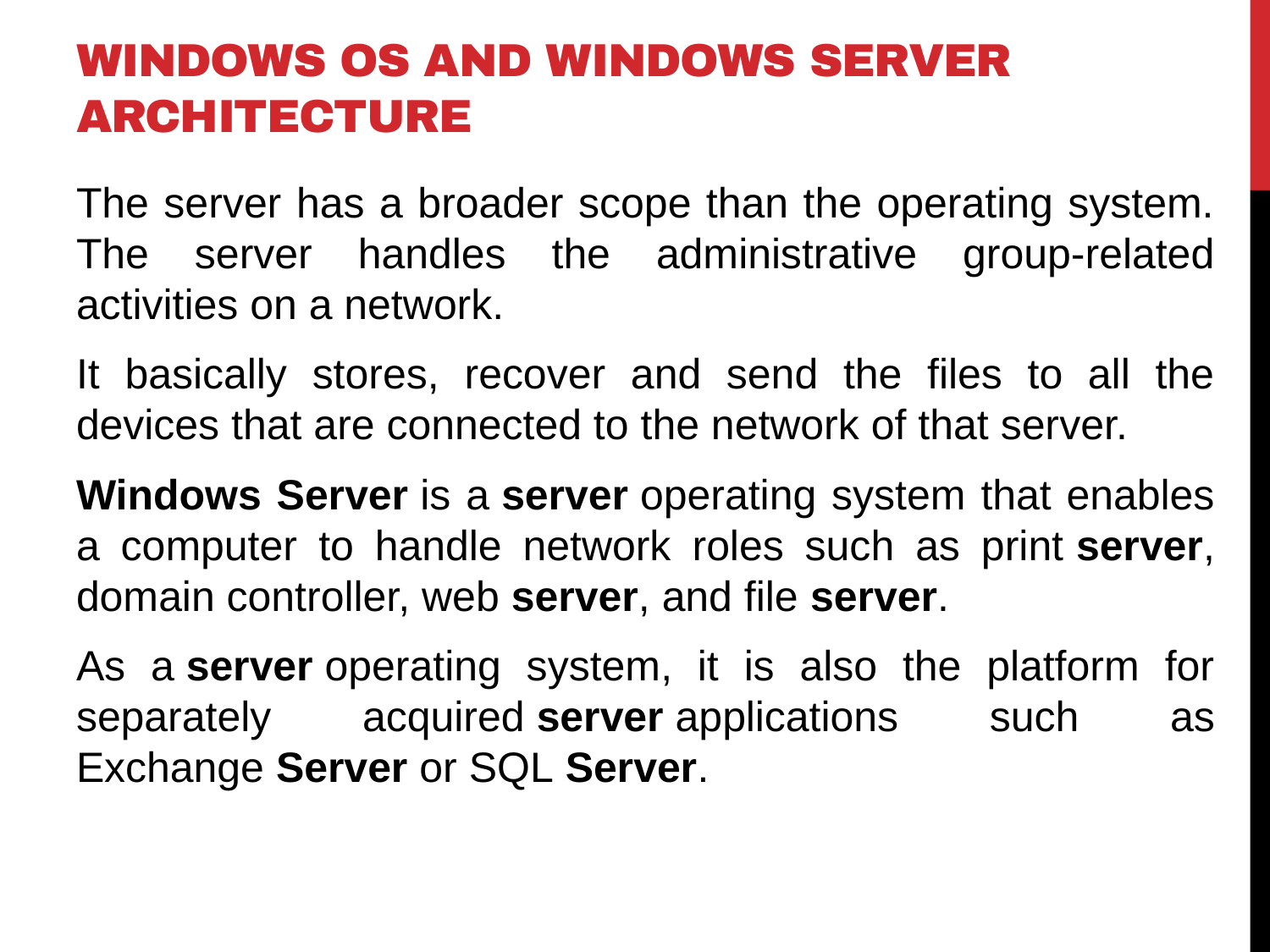

# Windows OS and Windows Server Architecture
The server has a broader scope than the operating system. The server handles the administrative group-related activities on a network.
It basically stores, recover and send the files to all the devices that are connected to the network of that server.
Windows Server is a server operating system that enables a computer to handle network roles such as print server, domain controller, web server, and file server.
As a server operating system, it is also the platform for separately acquired server applications such as Exchange Server or SQL Server.